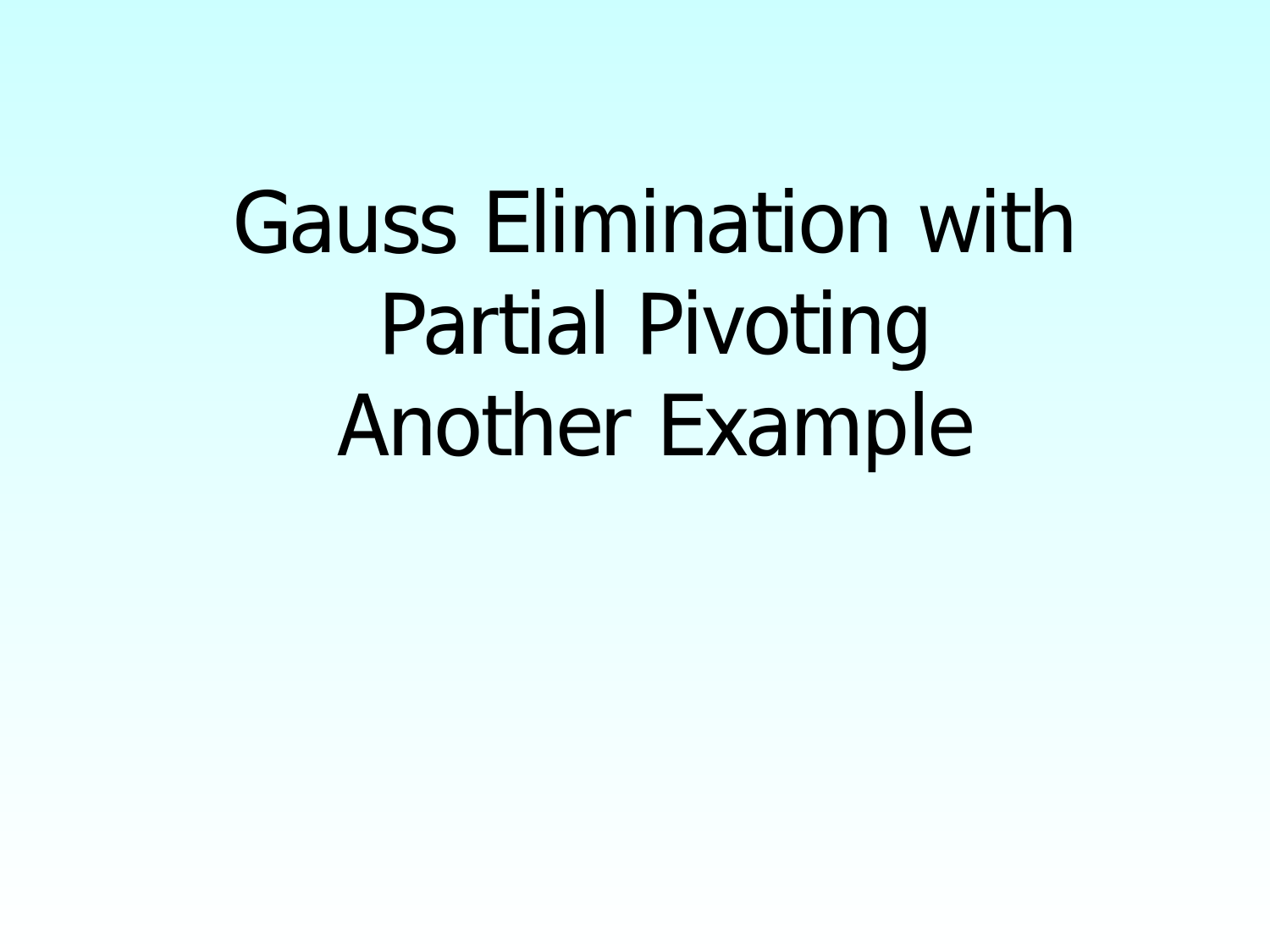

# Gauss Elimination with Partial Pivoting Another Example